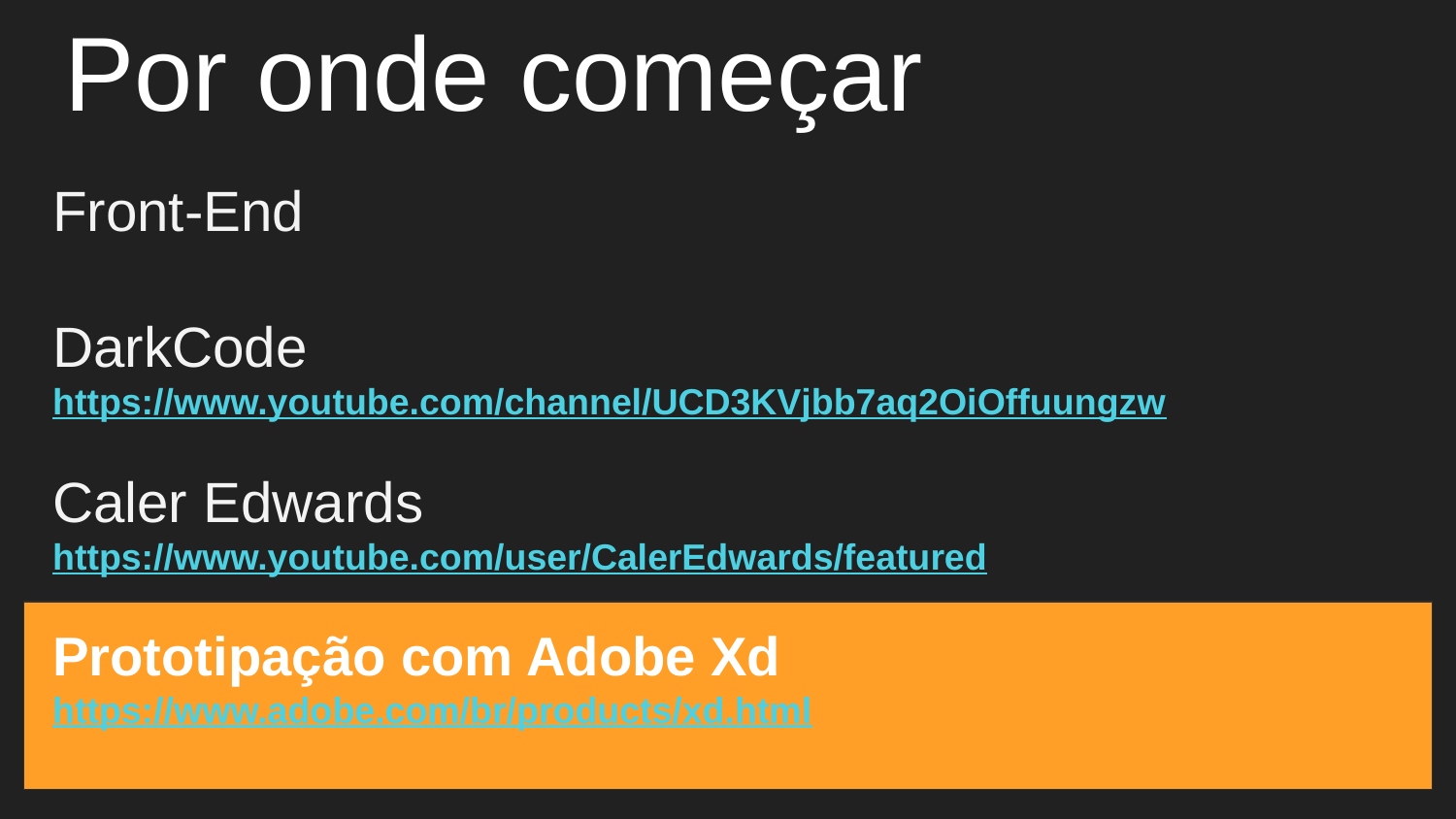

# Por onde começar
Front-End

DarkCode  https://www.youtube.com/channel/UCD3KVjbb7aq2OiOffuungzw

Caler Edwards
https://www.youtube.com/user/CalerEdwards/featured

Prototipação com Adobe Xd
https://www.adobe.com/br/products/xd.html